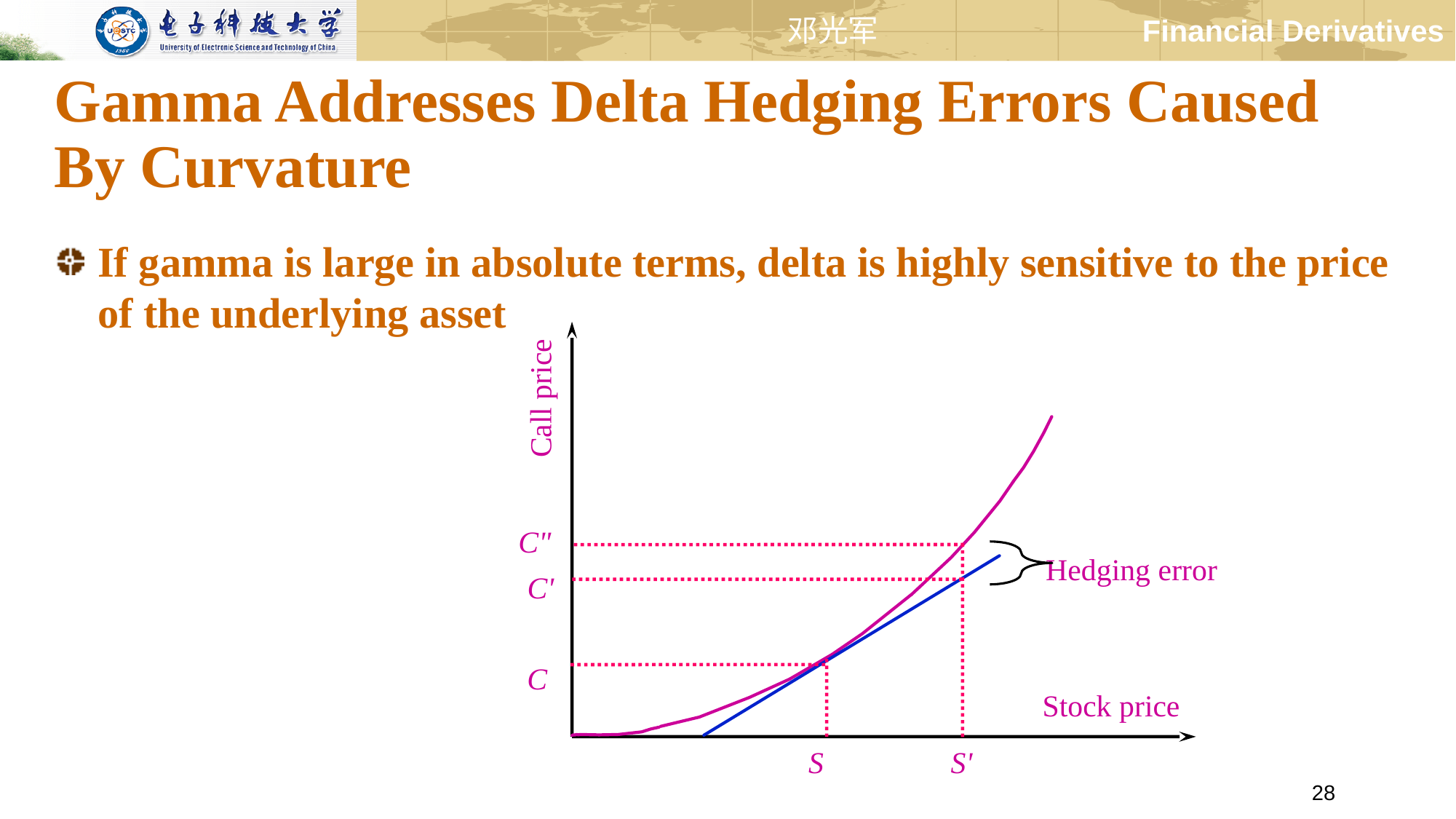

# Gamma Addresses Delta Hedging Errors Caused By Curvature
If gamma is large in absolute terms, delta is highly sensitive to the price of the underlying asset

Call price

C"

Hedging error

C'

C

Stock price

S
S'